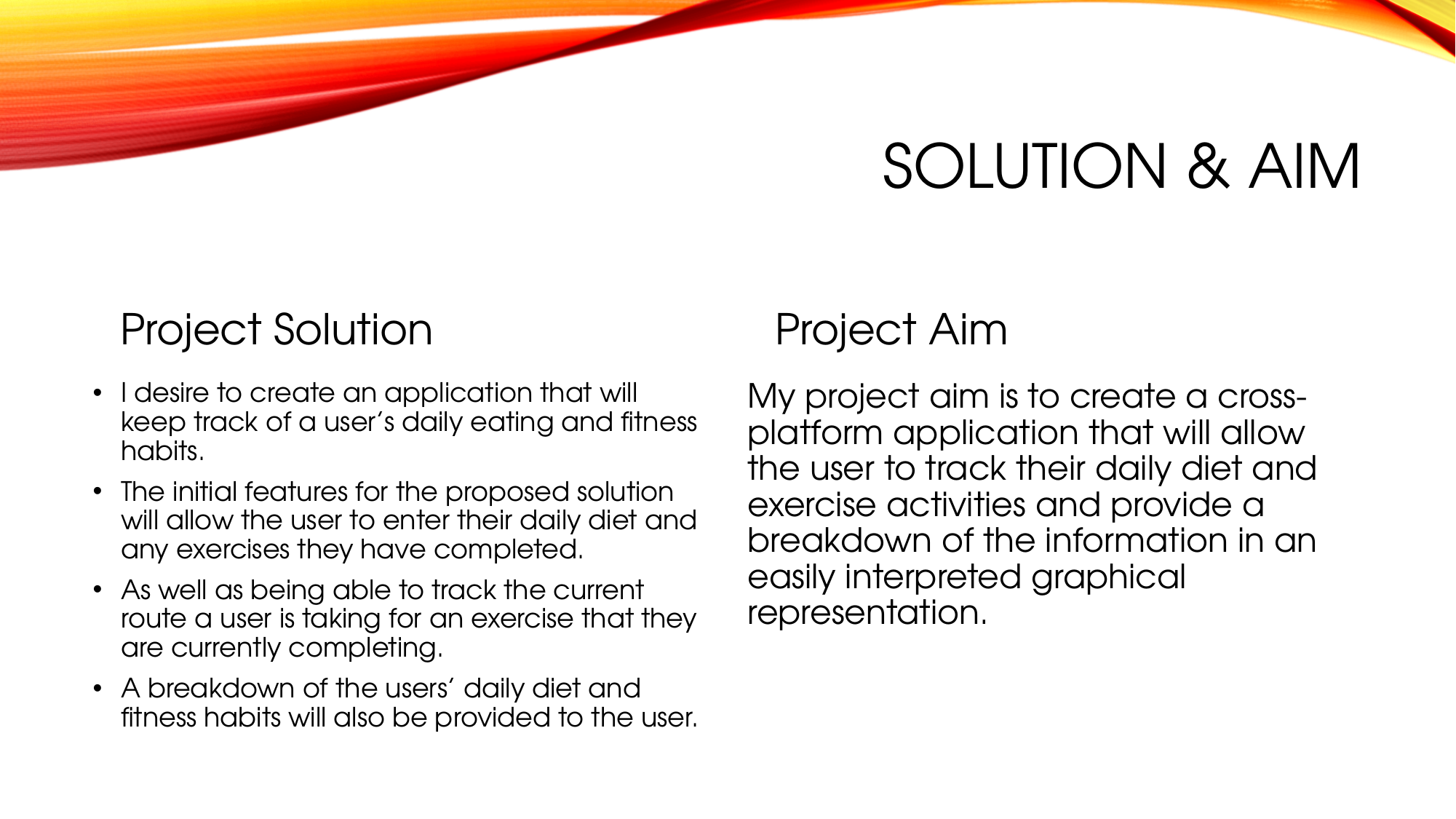

# Solution & Aim
Project Solution
Project Aim
I desire to create an application that will keep track of a user’s daily eating and fitness habits.
The initial features for the proposed solution will allow the user to enter their daily diet and any exercises they have completed.
As well as being able to track the current route a user is taking for an exercise that they are currently completing.
A breakdown of the users’ daily diet and fitness habits will also be provided to the user.

My project aim is to create a cross-platform application that will allow the user to track their daily diet and exercise activities and provide a breakdown of the information in an easily interpreted graphical representation.